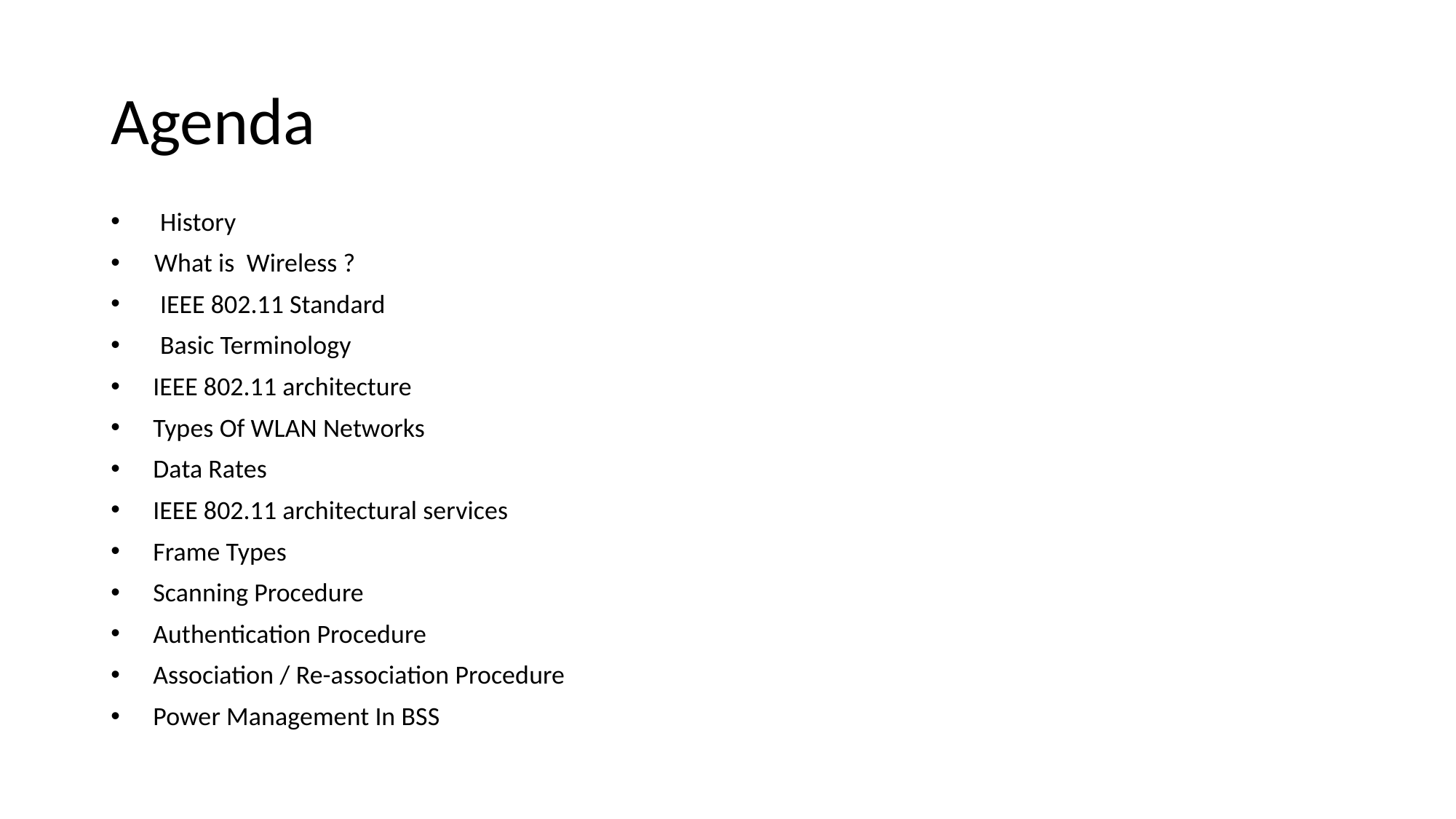

# Agenda

    History
   What is  Wireless ?
    IEEE 802.11 Standard
    Basic Terminology
IEEE 802.11 architecture
Types Of WLAN Networks
Data Rates
IEEE 802.11 architectural services
Frame Types
Scanning Procedure
Authentication Procedure
Association / Re-association Procedure
Power Management In BSS